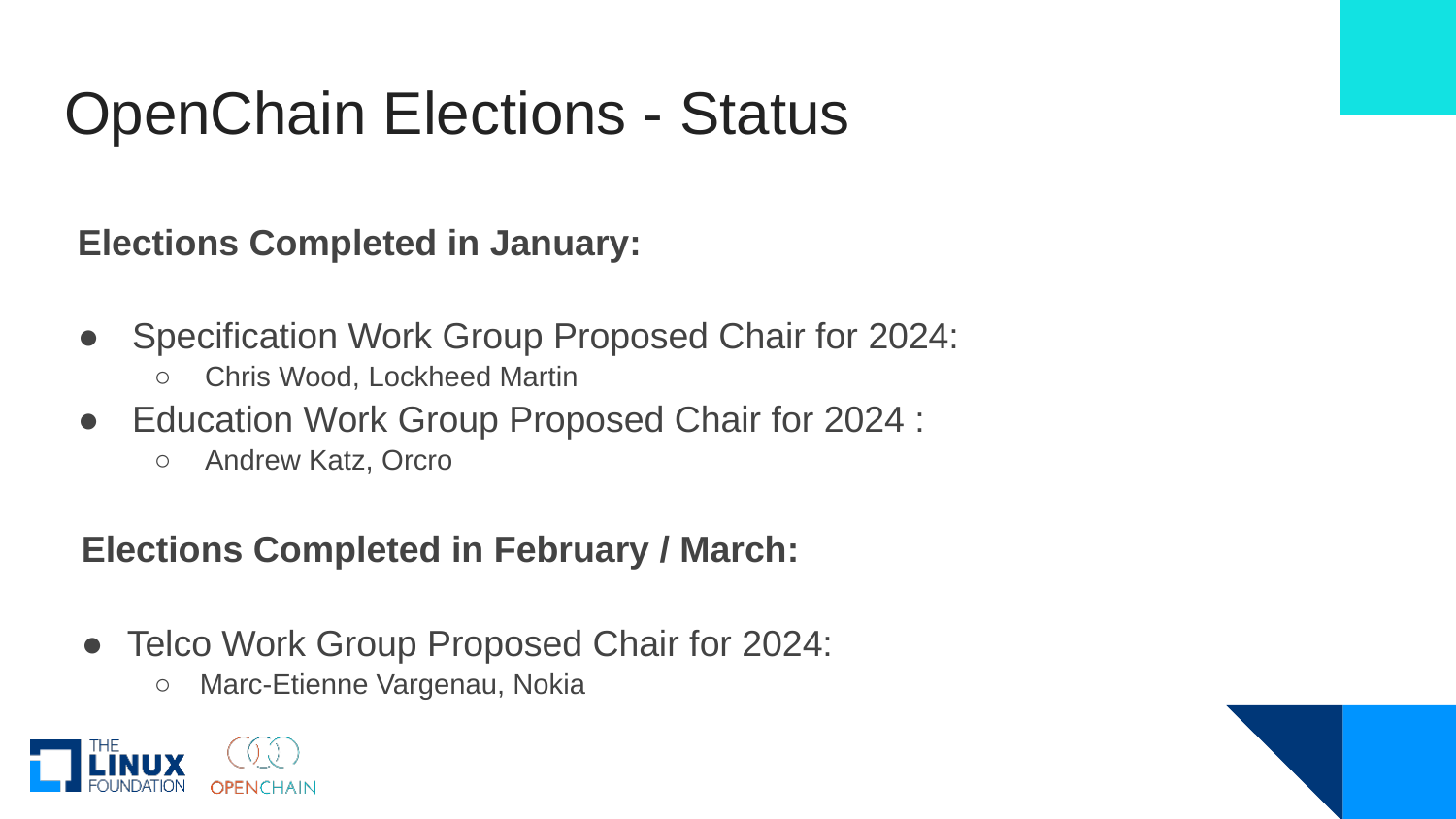

# OpenChain Elections - Status
Elections Completed in January:

Specification Work Group Proposed Chair for 2024:
Chris Wood, Lockheed Martin
Education Work Group Proposed Chair for 2024 :
Andrew Katz, Orcro

Elections Completed in February / March:

Telco Work Group Proposed Chair for 2024:
Marc-Etienne Vargenau, Nokia